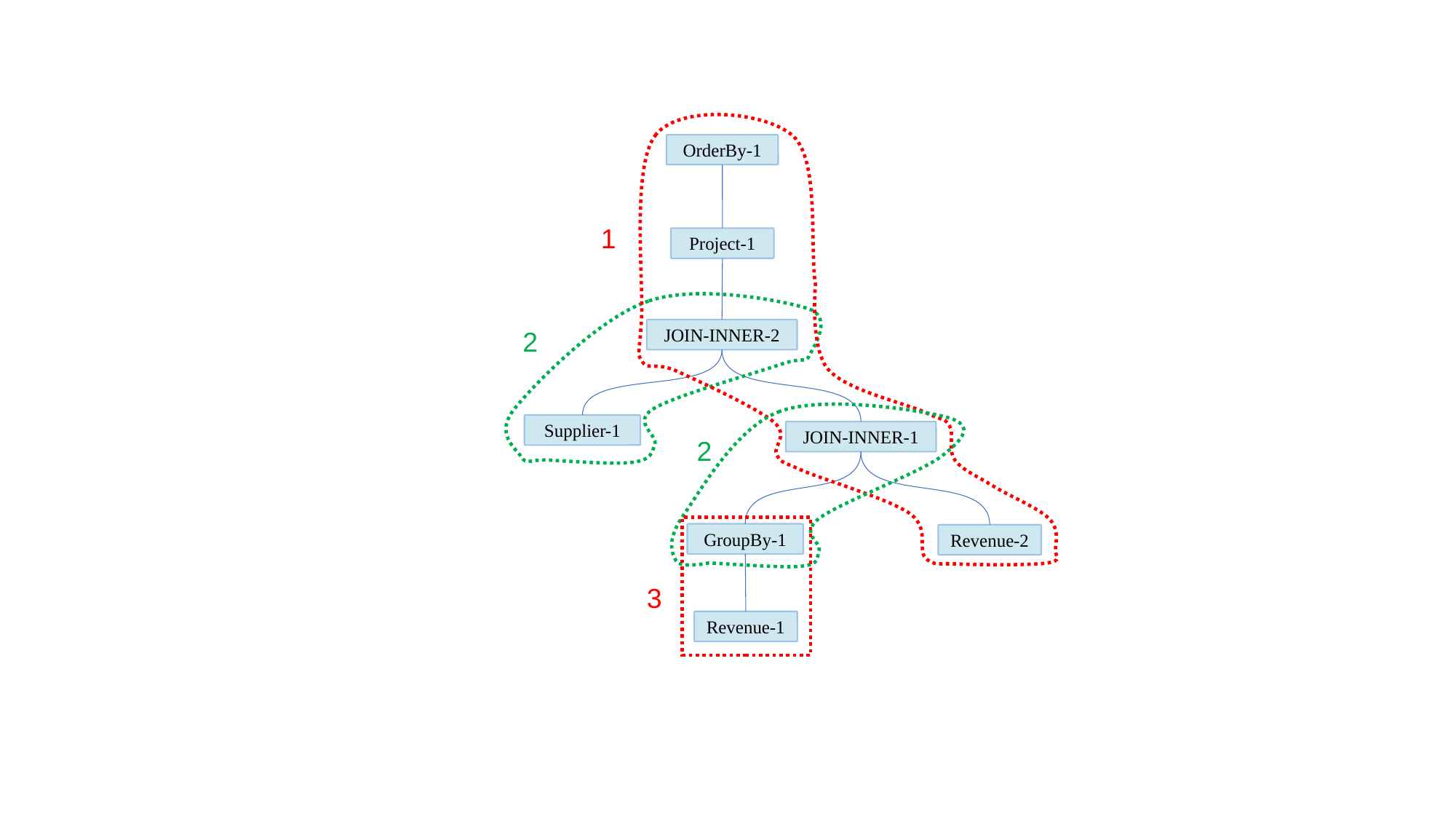

OrderBy-1
1
Project-1

2
JOIN-INNER-2

Supplier-1
JOIN-INNER-1
2

GroupBy-1
Revenue-2
3
Revenue-1